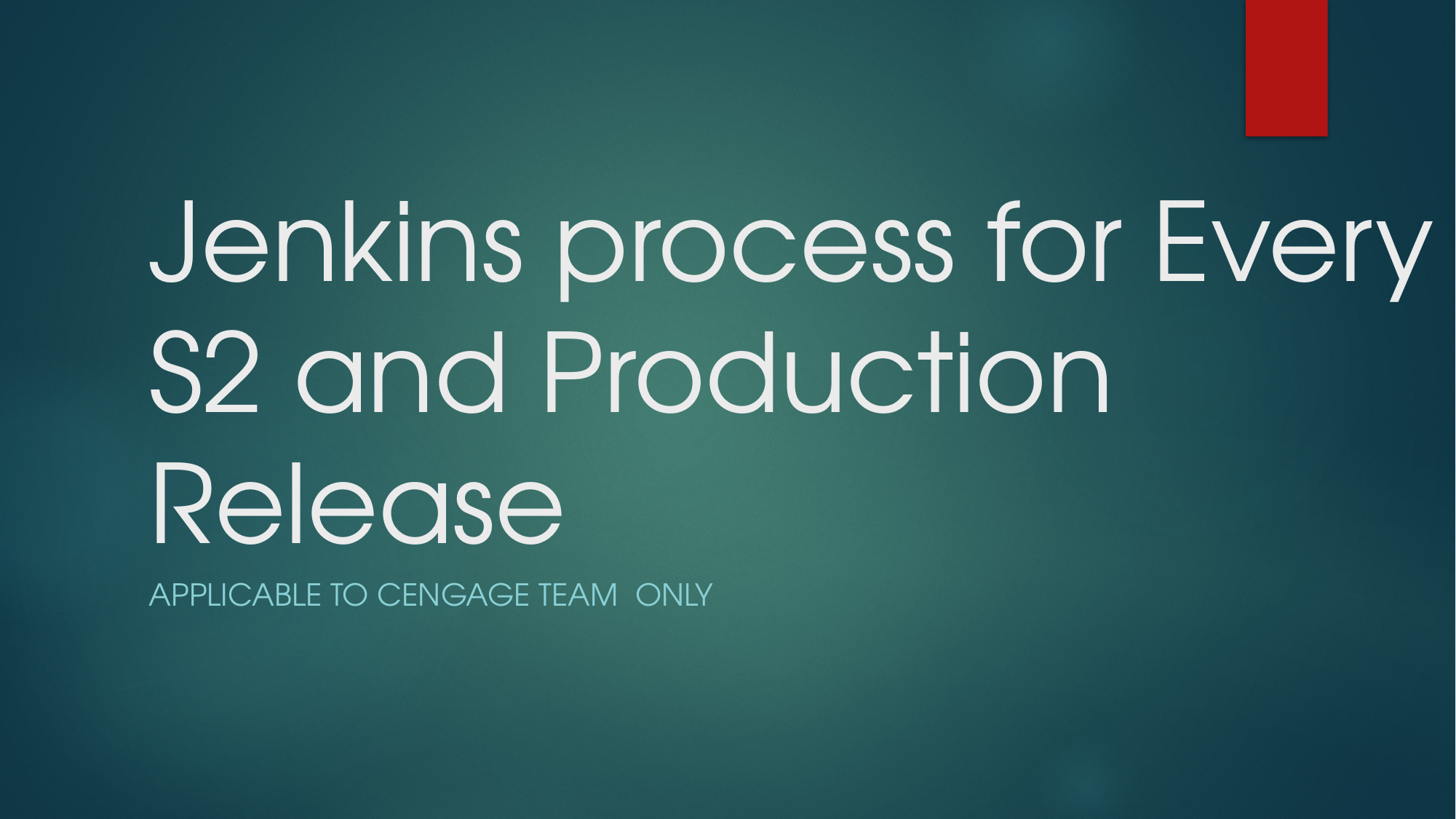

# Jenkins process for Every S2 and Production Release
applicable to Cengage Team  only